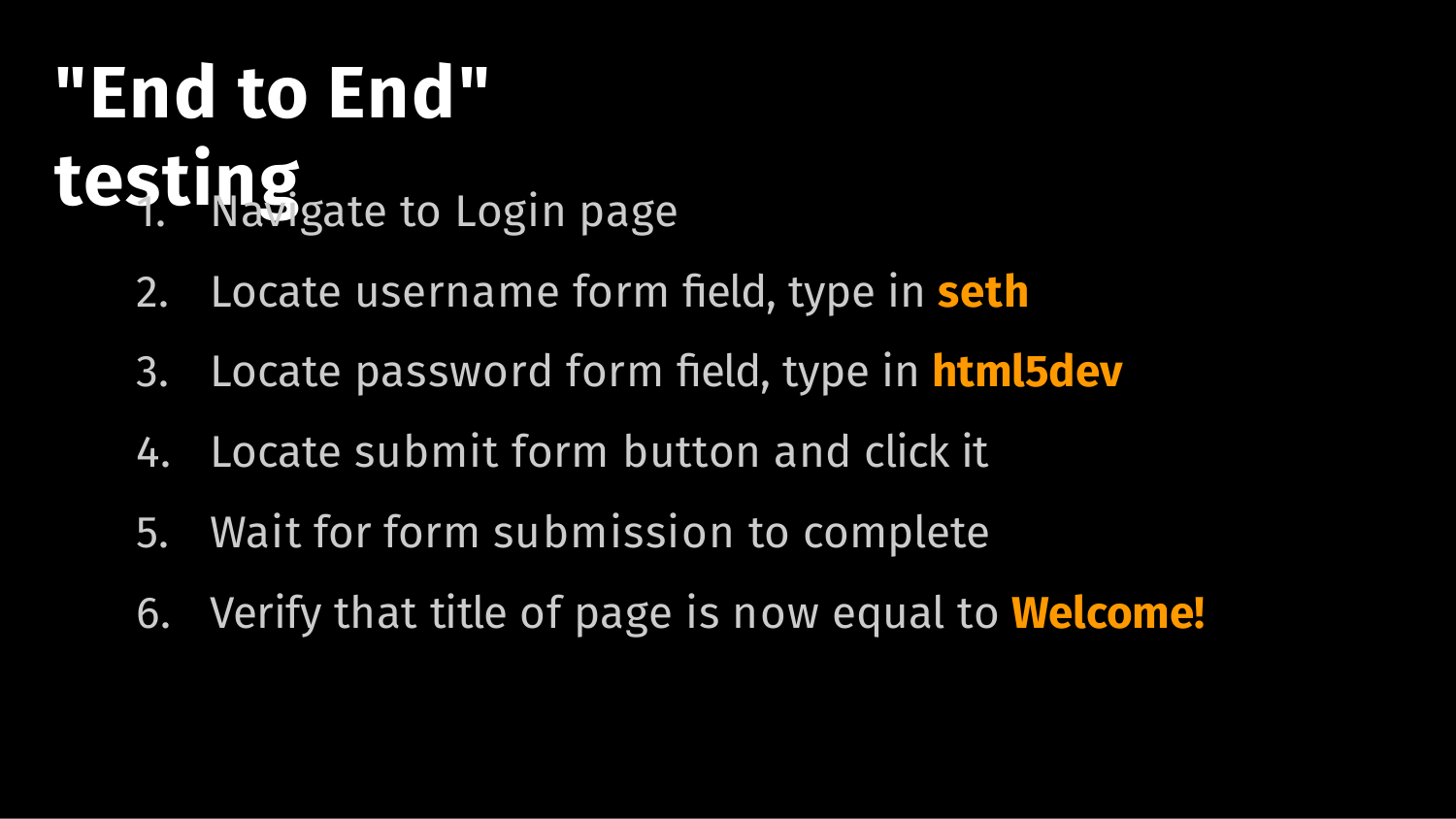

# "End to End" testing
Navigate to Login page
Locate username form field, type in seth
Locate password form field, type in html5dev
Locate submit form button and click it
Wait for form submission to complete
Verify that title of page is now equal to Welcome!